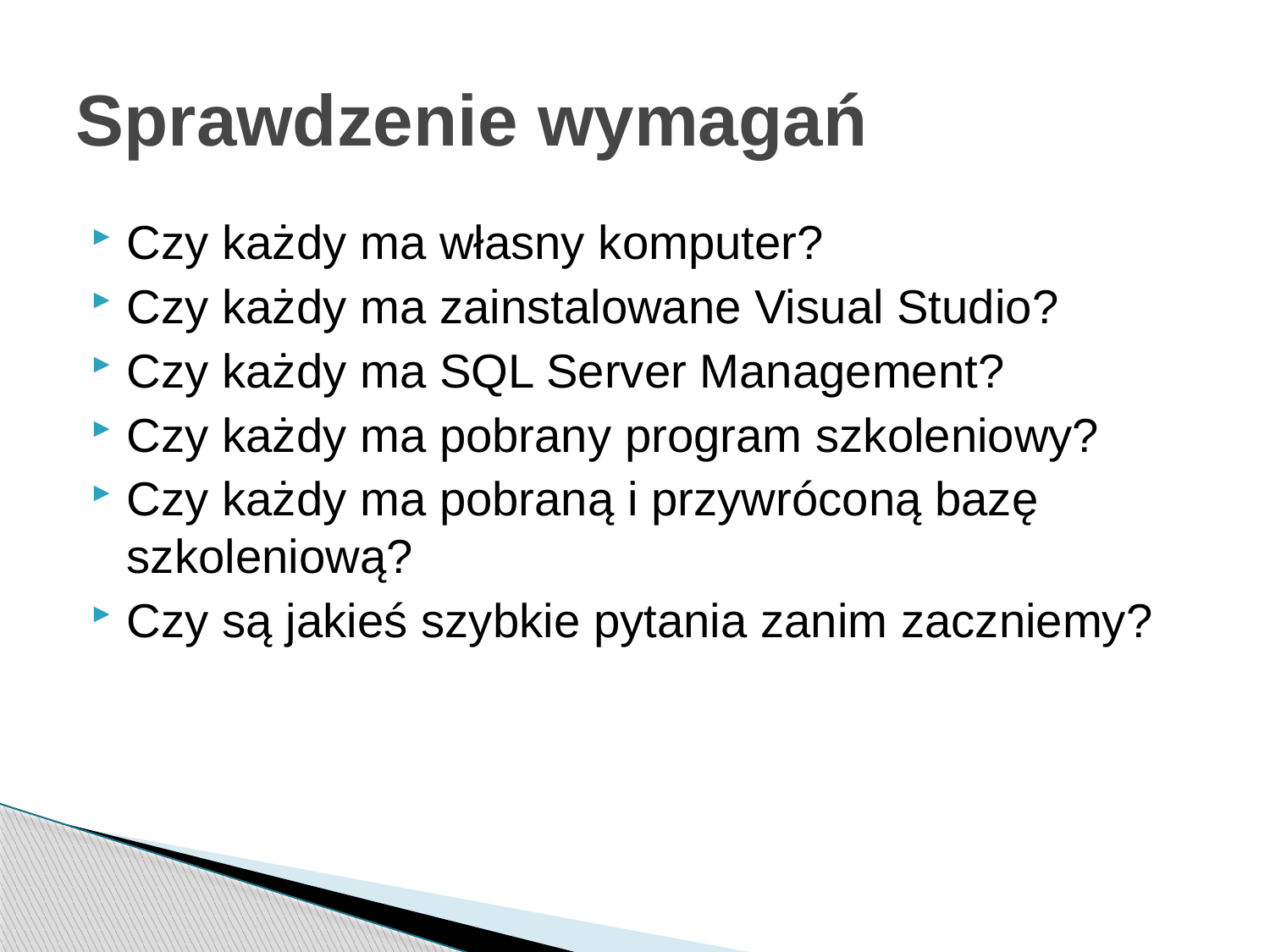

# Sprawdzenie wymagań
Czy każdy ma własny komputer?
Czy każdy ma zainstalowane Visual Studio?
Czy każdy ma SQL Server Management?
Czy każdy ma pobrany program szkoleniowy?
Czy każdy ma pobraną i przywróconą bazę szkoleniową?
Czy są jakieś szybkie pytania zanim zaczniemy?